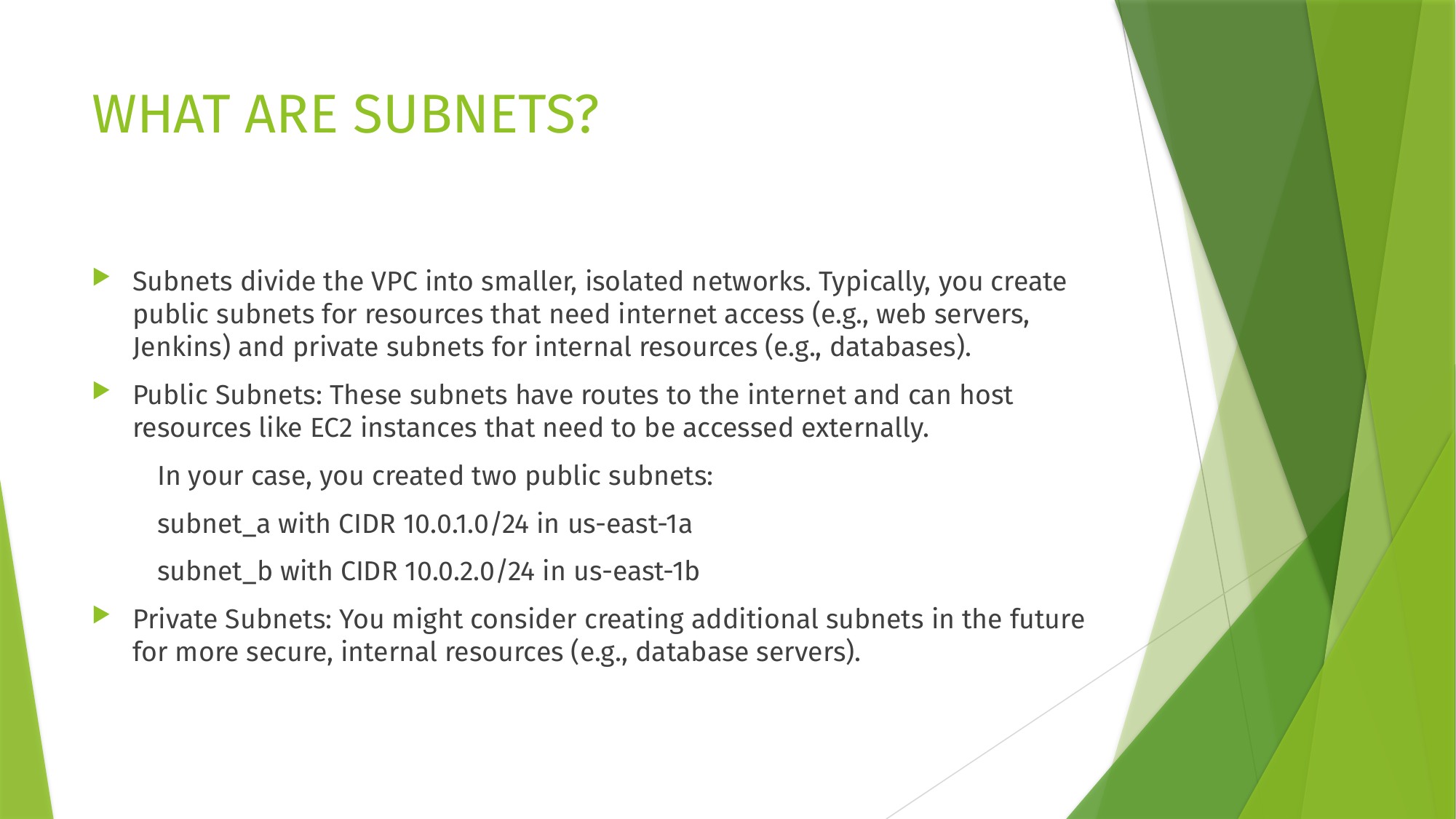

# WHAT ARE SUBNETS?
Subnets divide the VPC into smaller, isolated networks. Typically, you create public subnets for resources that need internet access (e.g., web servers, Jenkins) and private subnets for internal resources (e.g., databases).
Public Subnets: These subnets have routes to the internet and can host resources like EC2 instances that need to be accessed externally.
         In your case, you created two public subnets:
         subnet_a with CIDR 10.0.1.0/24 in us-east-1a
         subnet_b with CIDR 10.0.2.0/24 in us-east-1b
Private Subnets: You might consider creating additional subnets in the future for more secure, internal resources (e.g., database servers).